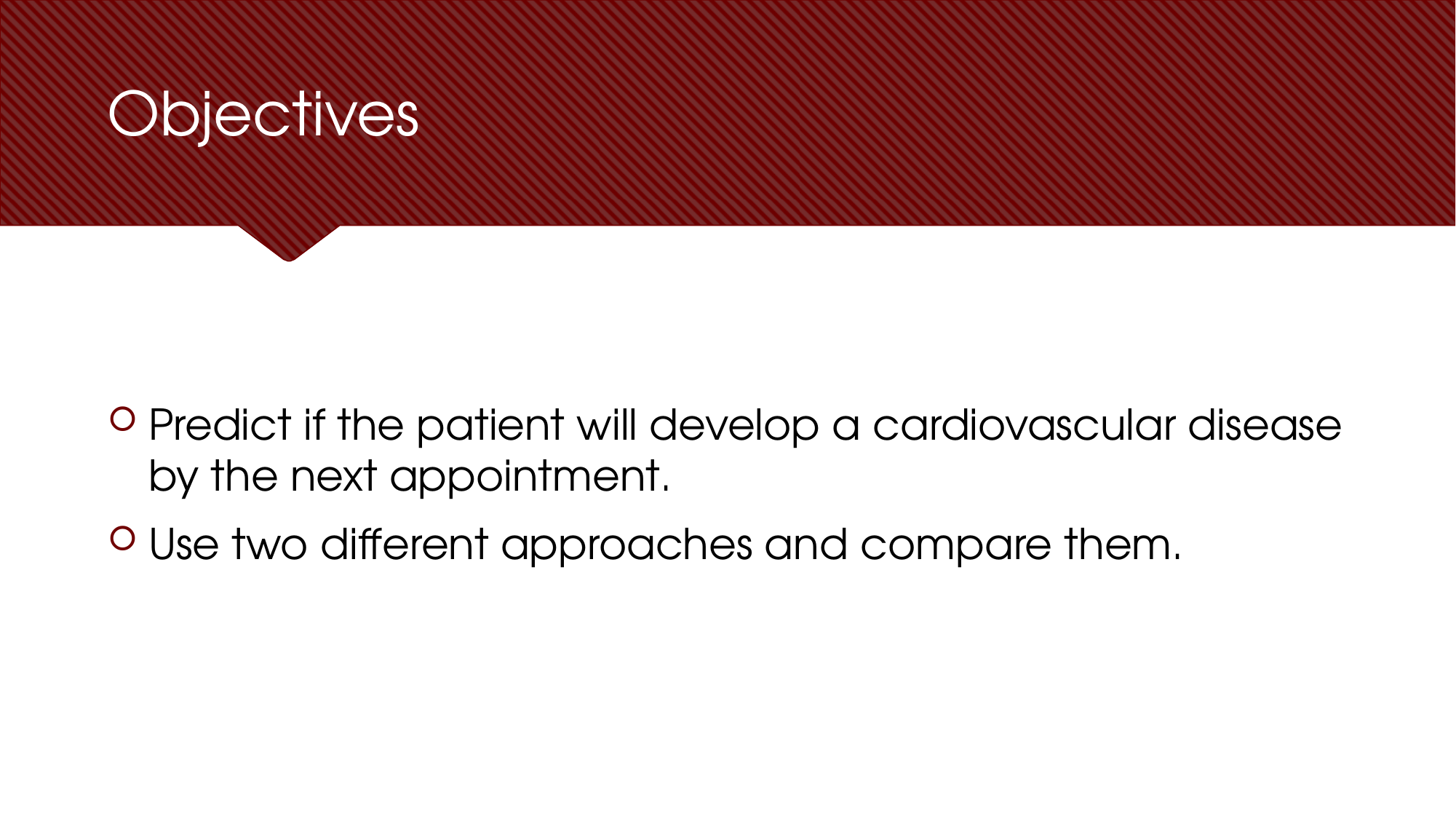

# Objectives
Predict if the patient will develop a cardiovascular disease by the next appointment.
Use two different approaches and compare them.